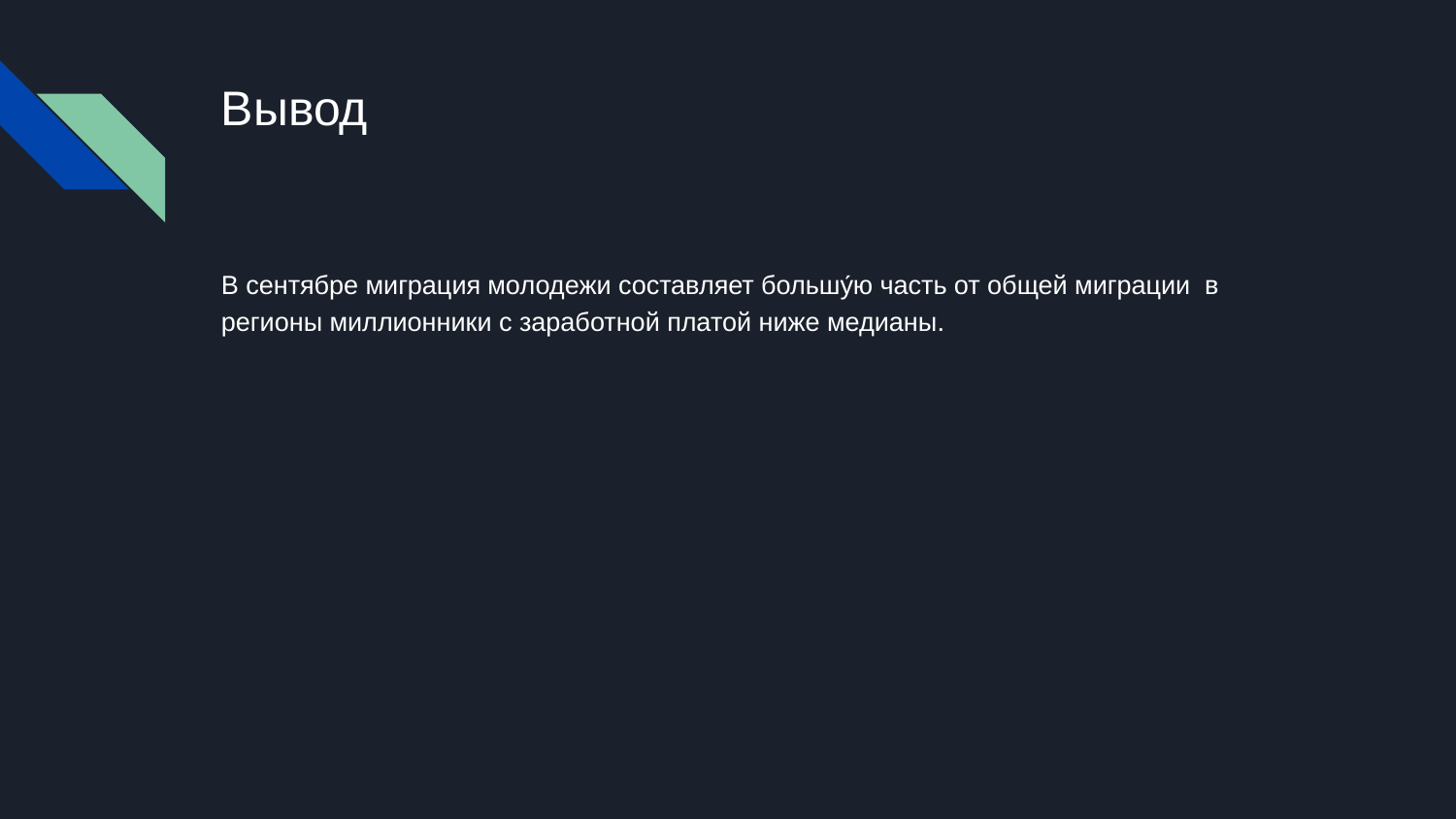

# Вывод
В сентябре миграция молодежи составляет большу́ю часть от общей миграции  в регионы миллионники с заработной платой ниже медианы.